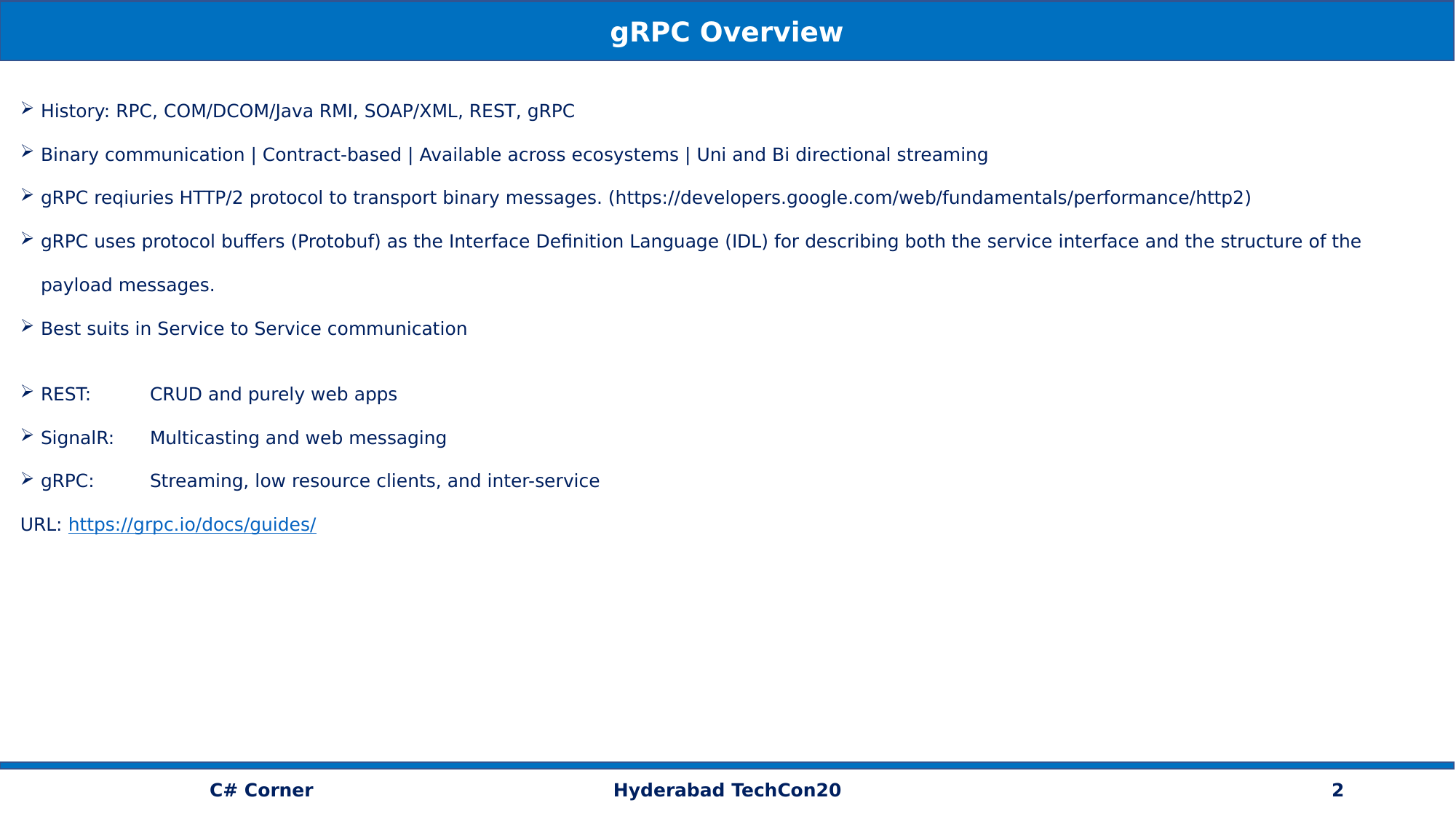

gRPC Overview
History: RPC, COM/DCOM/Java RMI, SOAP/XML, REST, gRPC
Binary communication | Contract-based | Available across ecosystems | Uni and Bi directional streaming
gRPC reqiuries HTTP/2 protocol to transport binary messages. (https://developers.google.com/web/fundamentals/performance/http2)
gRPC uses protocol buffers (Protobuf) as the Interface Definition Language (IDL) for describing both the service interface and the structure of the payload messages.
Best suits in Service to Service communication

REST: 	CRUD and purely web apps
SignalR:	Multicasting and web messaging
gRPC:	Streaming, low resource clients, and inter-service

URL: https://grpc.io/docs/guides/

Hyderabad TechCon20
2
C# Corner